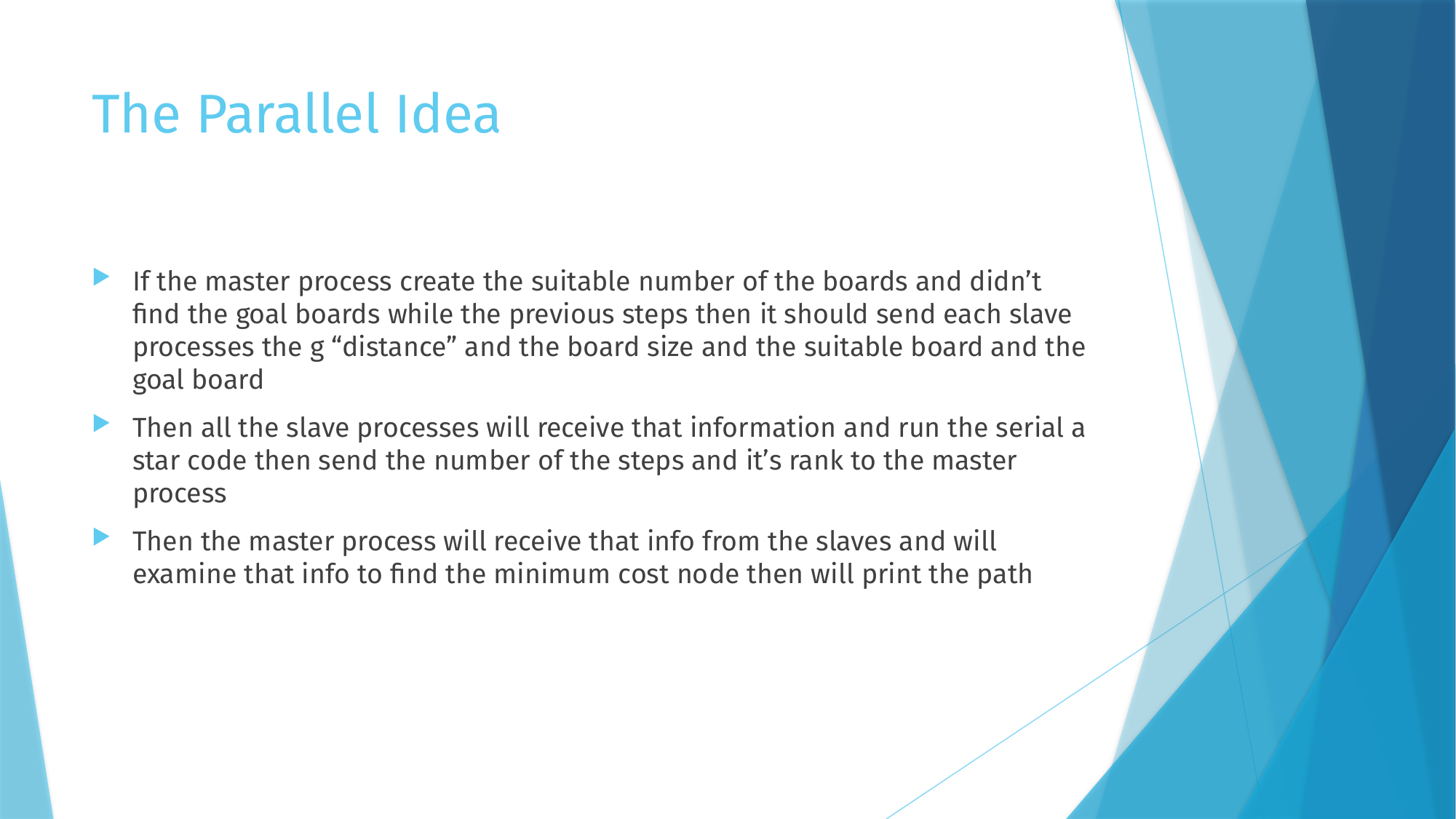

# The Parallel Idea
If the master process create the suitable number of the boards and didn’t find the goal boards while the previous steps then it should send each slave processes the g “distance” and the board size and the suitable board and the goal board
Then all the slave processes will receive that information and run the serial a star code then send the number of the steps and it’s rank to the master process
Then the master process will receive that info from the slaves and will examine that info to find the minimum cost node then will print the path